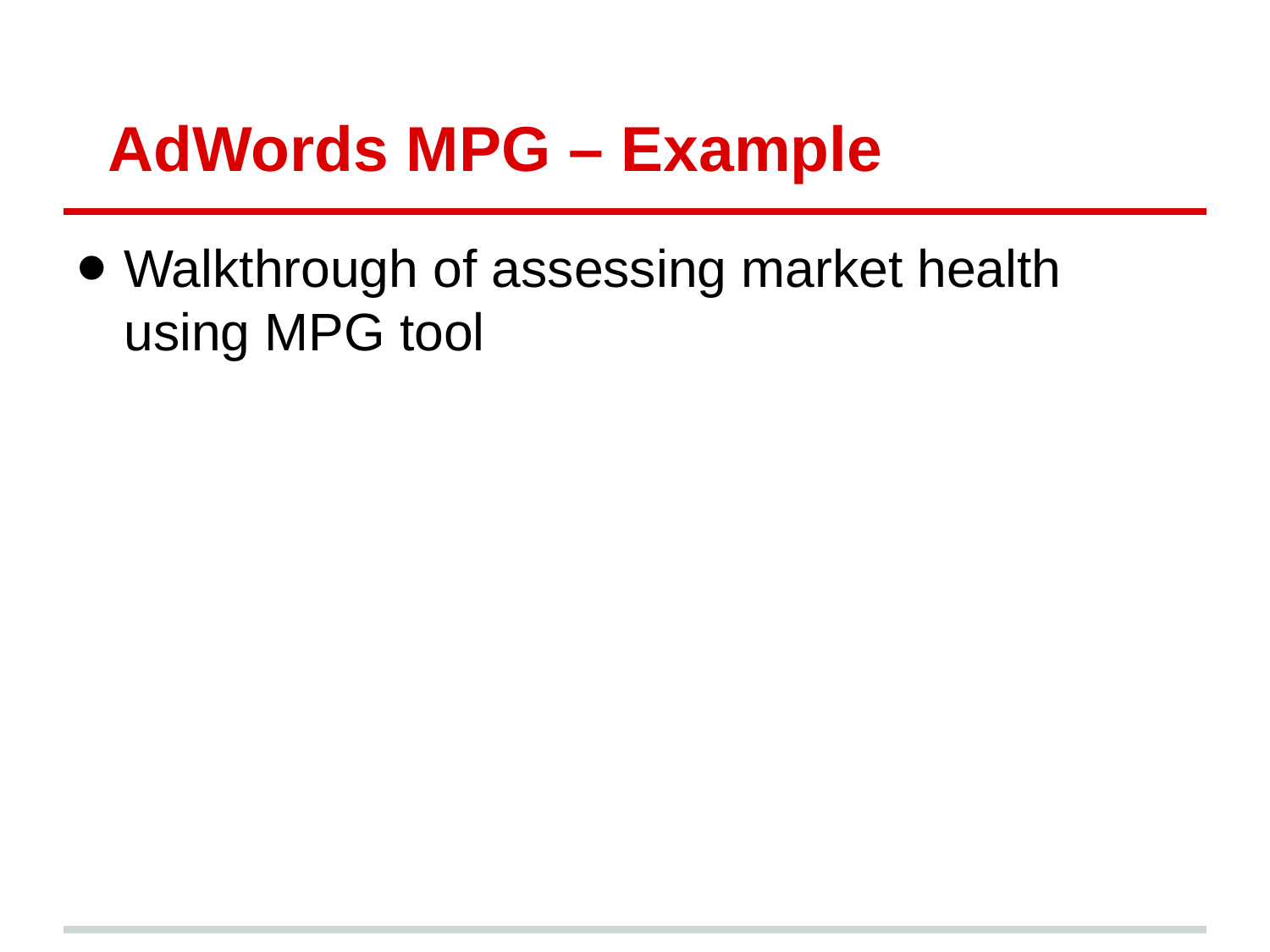

# AdWords MPG – Example
Walkthrough of assessing market health using MPG tool